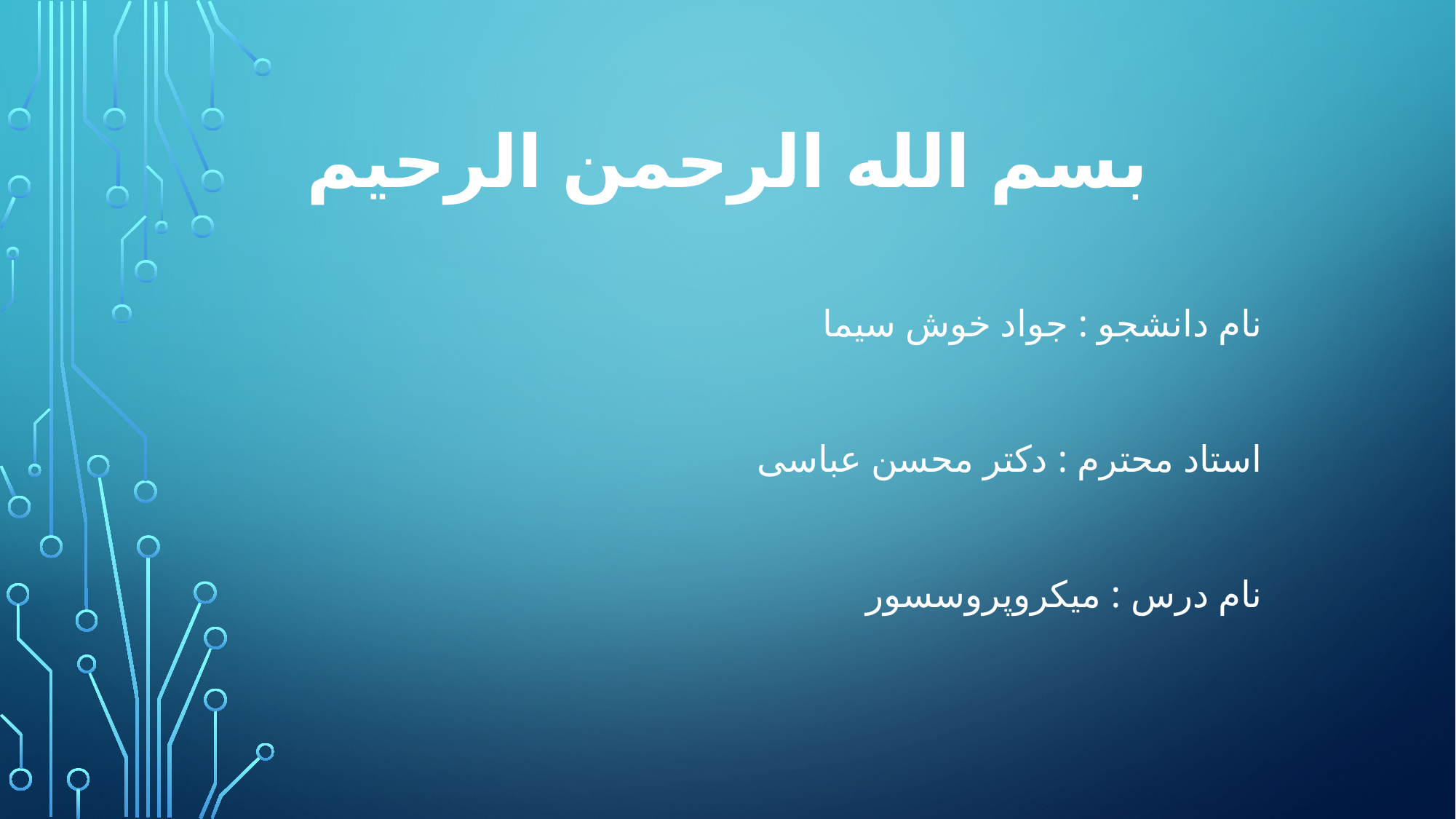

# بسم الله الرحمن الرحیم
نام دانشجو : جواد خوش سیما

استاد محترم : دکتر محسن عباسی

نام درس : میکروپروسسور